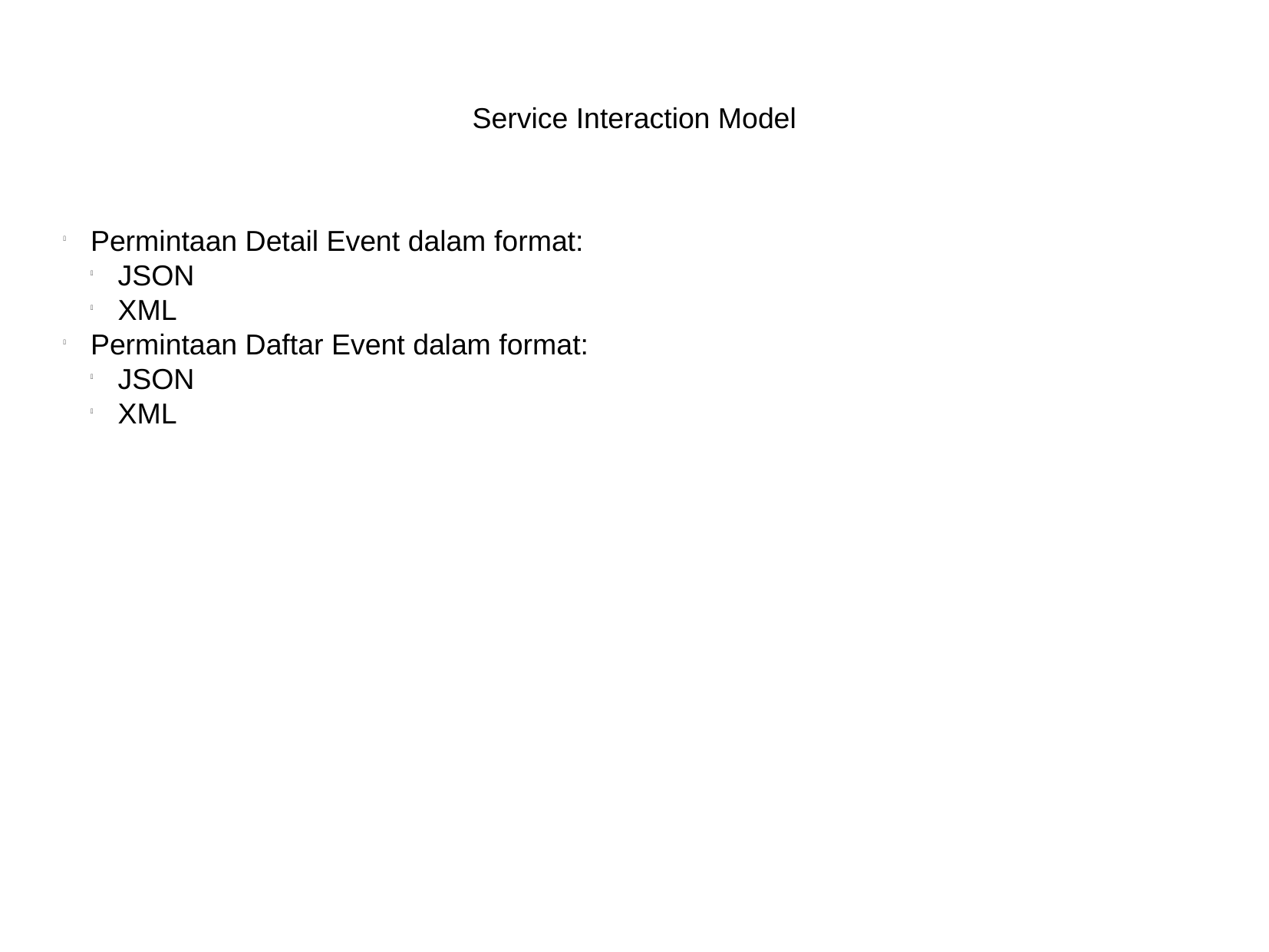

Service Interaction Model
Permintaan Detail Event dalam format:
JSON
XML
Permintaan Daftar Event dalam format:
JSON
XML